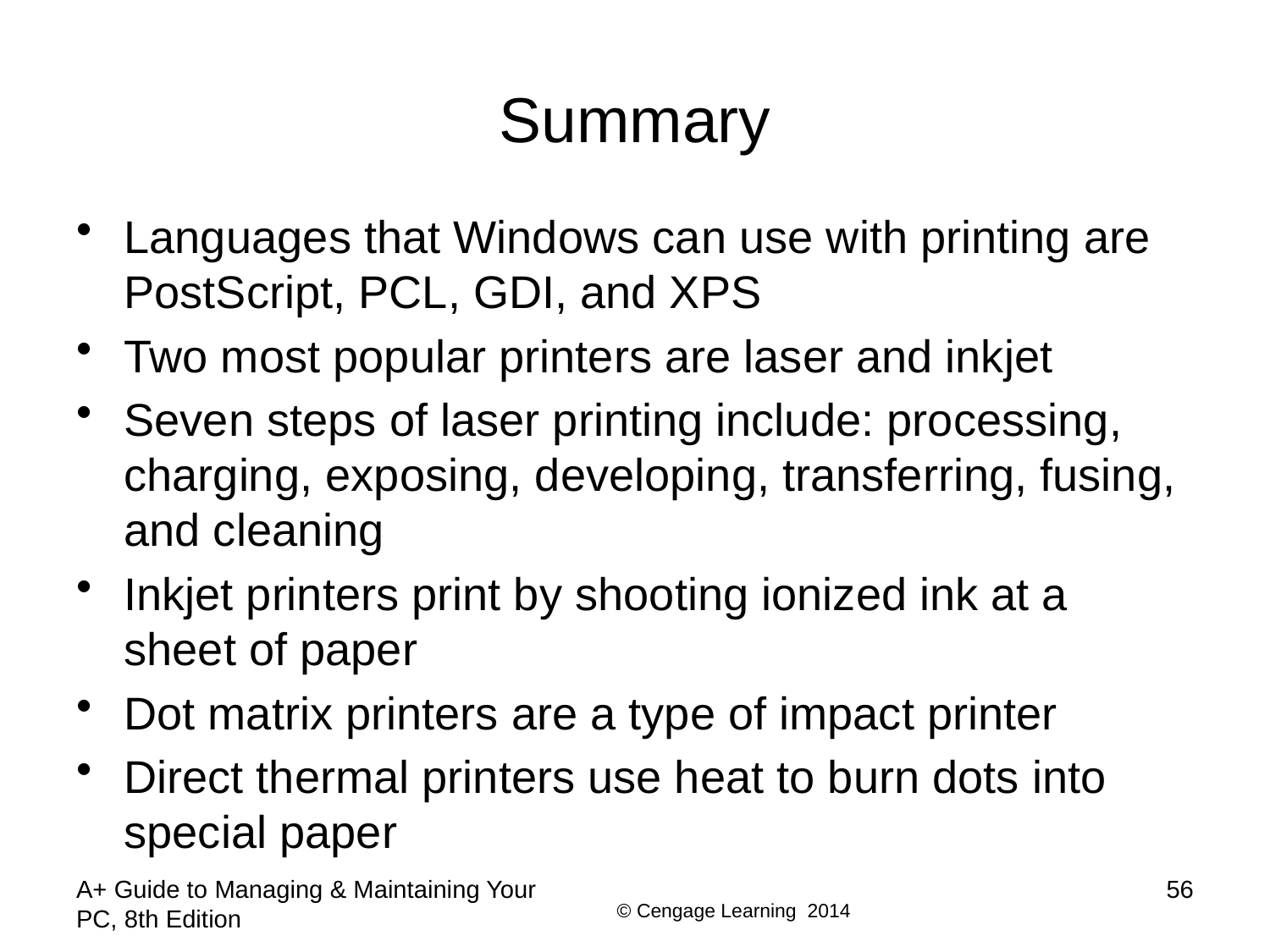

# Summary
Languages that Windows can use with printing are PostScript, PCL, GDI, and XPS
Two most popular printers are laser and inkjet
Seven steps of laser printing include: processing, charging, exposing, developing, transferring, fusing, and cleaning
Inkjet printers print by shooting ionized ink at a sheet of paper
Dot matrix printers are a type of impact printer
Direct thermal printers use heat to burn dots into special paper
A+ Guide to Managing & Maintaining Your PC, 8th Edition
56